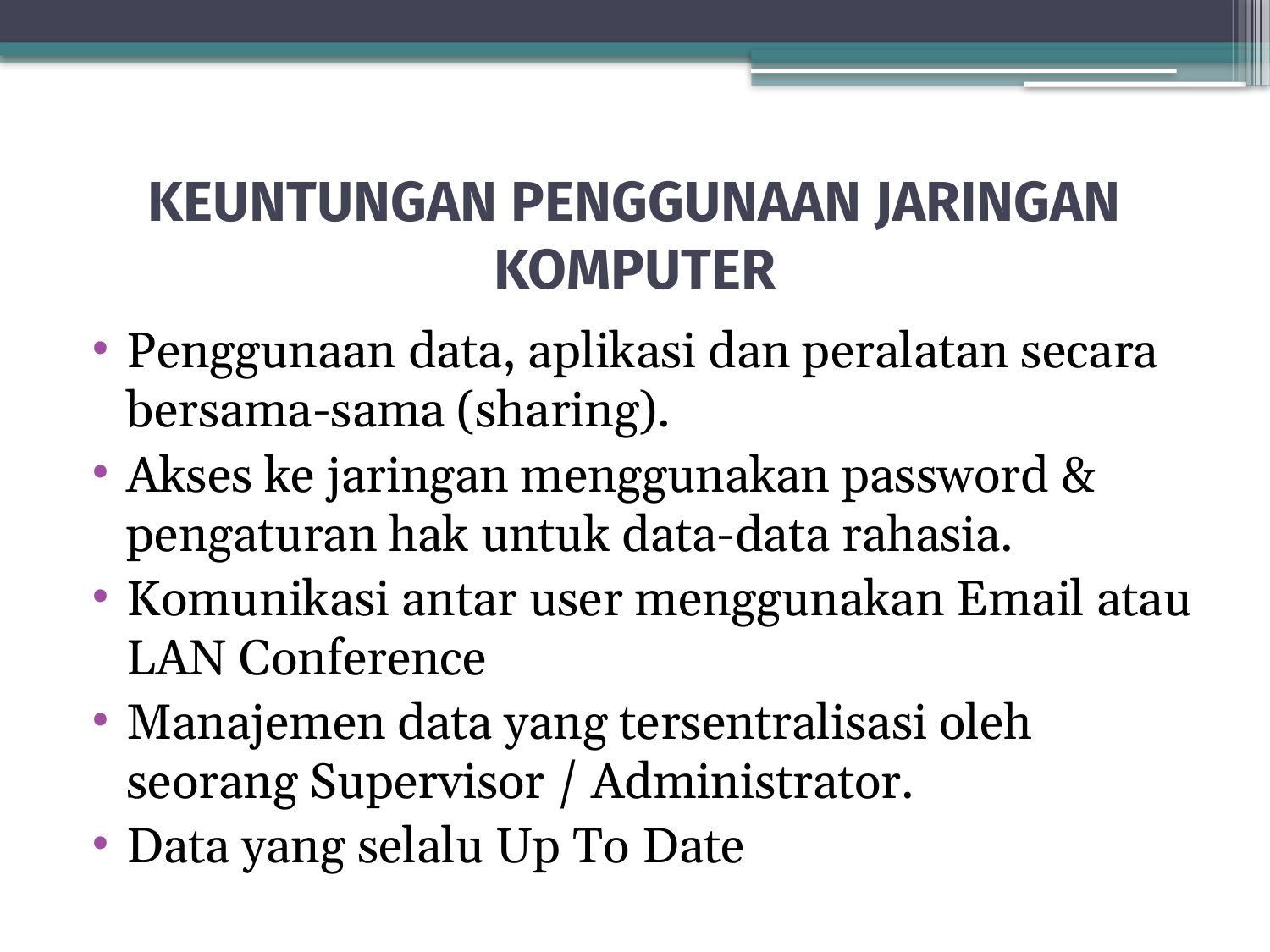

# KEUNTUNGAN PENGGUNAAN JARINGAN KOMPUTER
Penggunaan data, aplikasi dan peralatan secara bersama-sama (sharing).
Akses ke jaringan menggunakan password & pengaturan hak untuk data-data rahasia.
Komunikasi antar user menggunakan Email atau LAN Conference
Manajemen data yang tersentralisasi oleh seorang Supervisor / Administrator.
Data yang selalu Up To Date